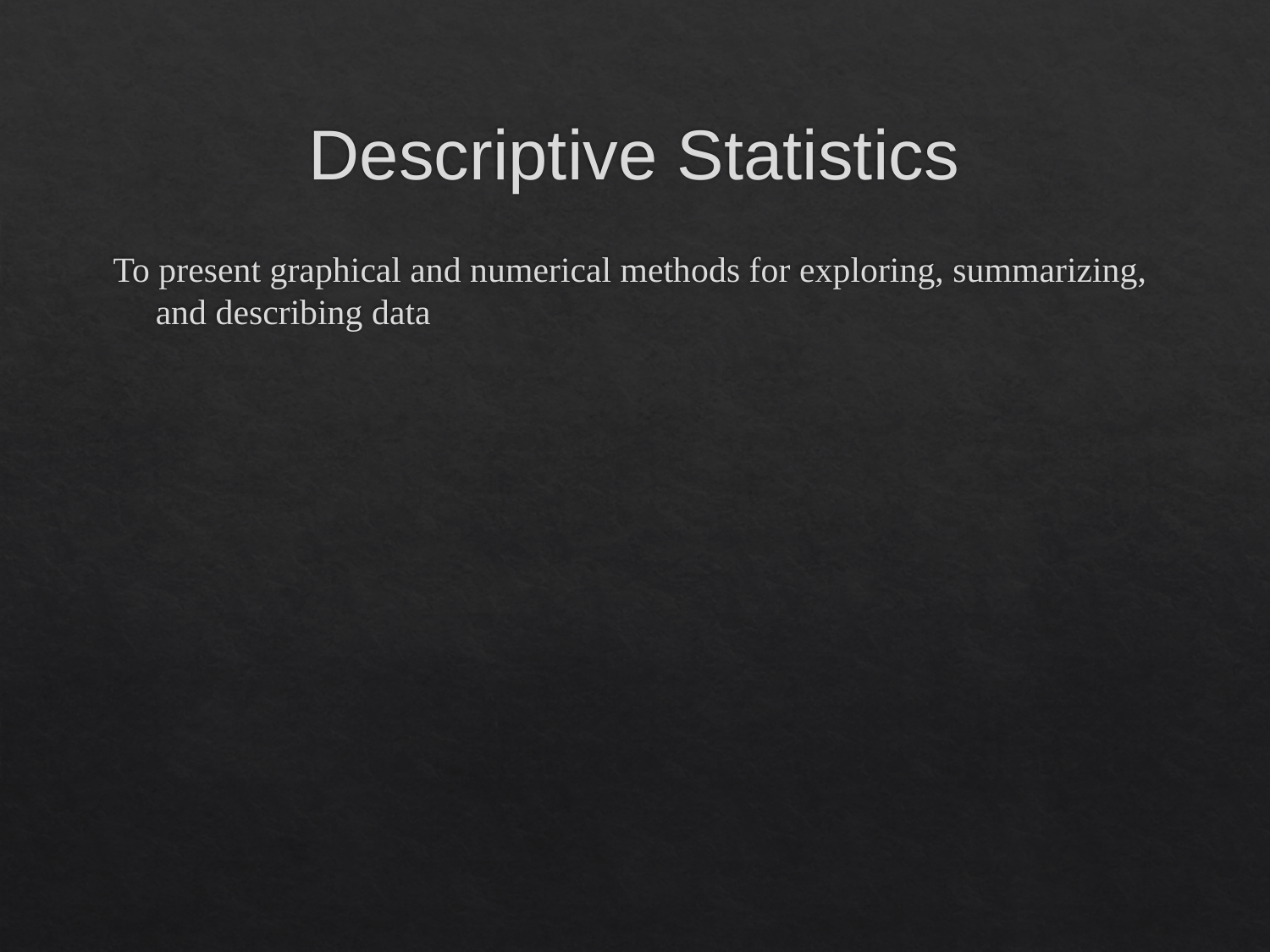

# Descriptive Statistics
To present graphical and numerical methods for exploring, summarizing, and describing data